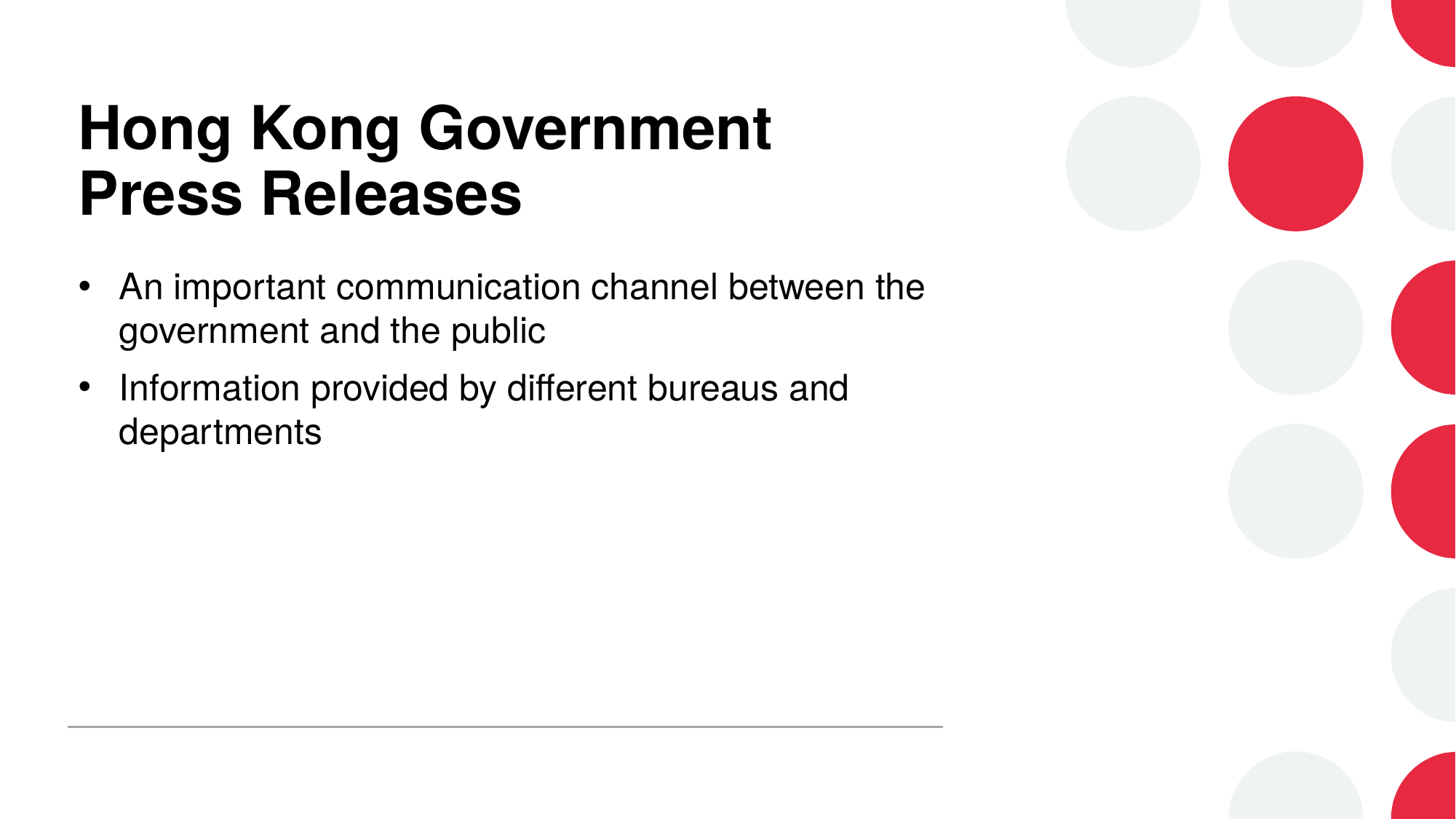

# Hong Kong Government Press Releases
An important communication channel between the government and the public
Information provided by different bureaus and departments